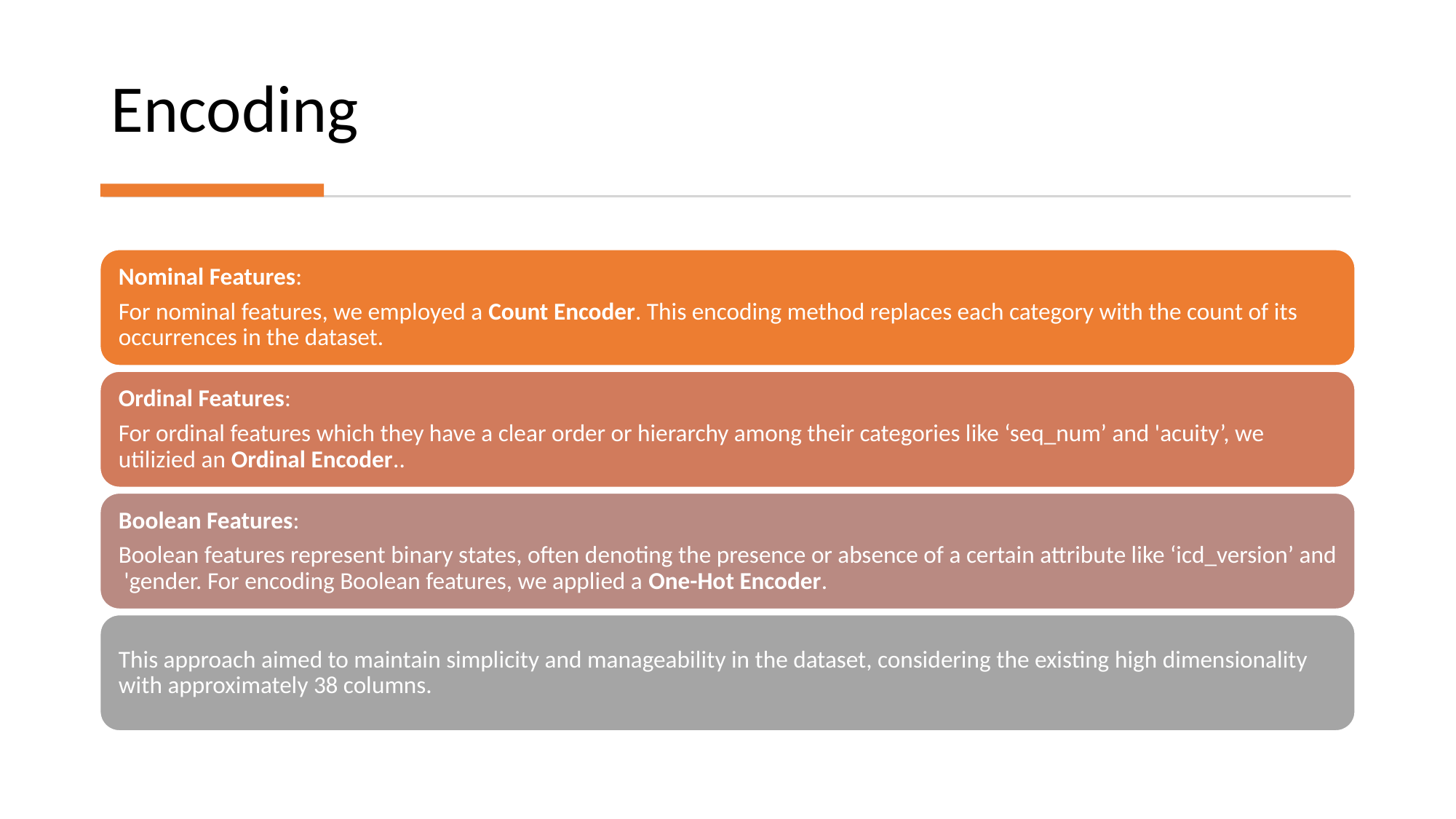

# Encoding

Nominal Features:
For nominal features, we employed a Count Encoder. This encoding method replaces each category with the count of its occurrences in the dataset.
Ordinal Features:
For ordinal features which they have a clear order or hierarchy among their categories like ‘seq_num’ and 'acuity’, we utilizied an Ordinal Encoder..
Boolean Features:
Boolean features represent binary states, often denoting the presence or absence of a certain attribute like ‘icd_version’ and  'gender. For encoding Boolean features, we applied a One-Hot Encoder.
This approach aimed to maintain simplicity and manageability in the dataset, considering the existing high dimensionality with approximately 38 columns.